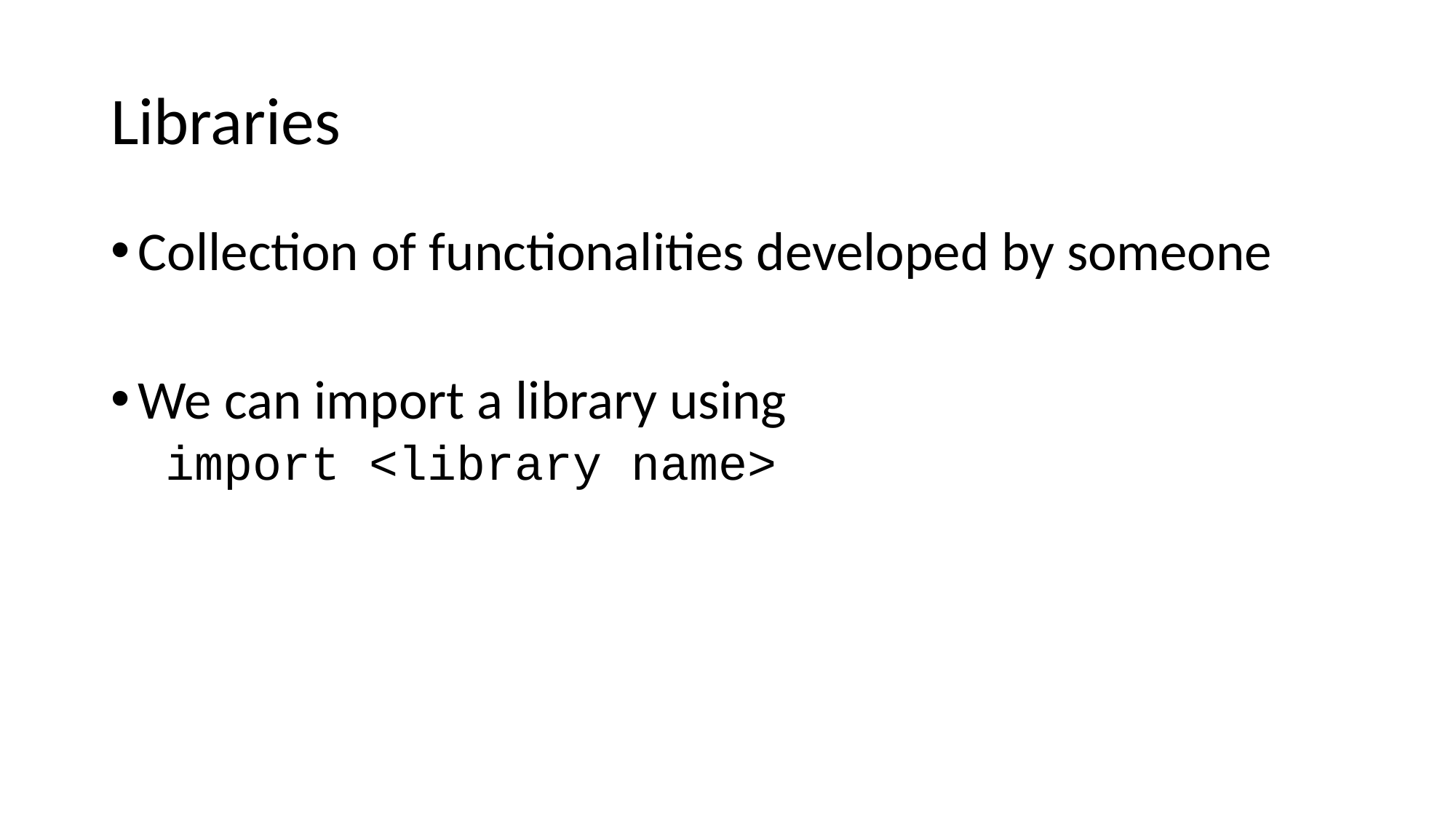

# Libraries
Collection of functionalities developed by someone

We can import a library using
import <library name>